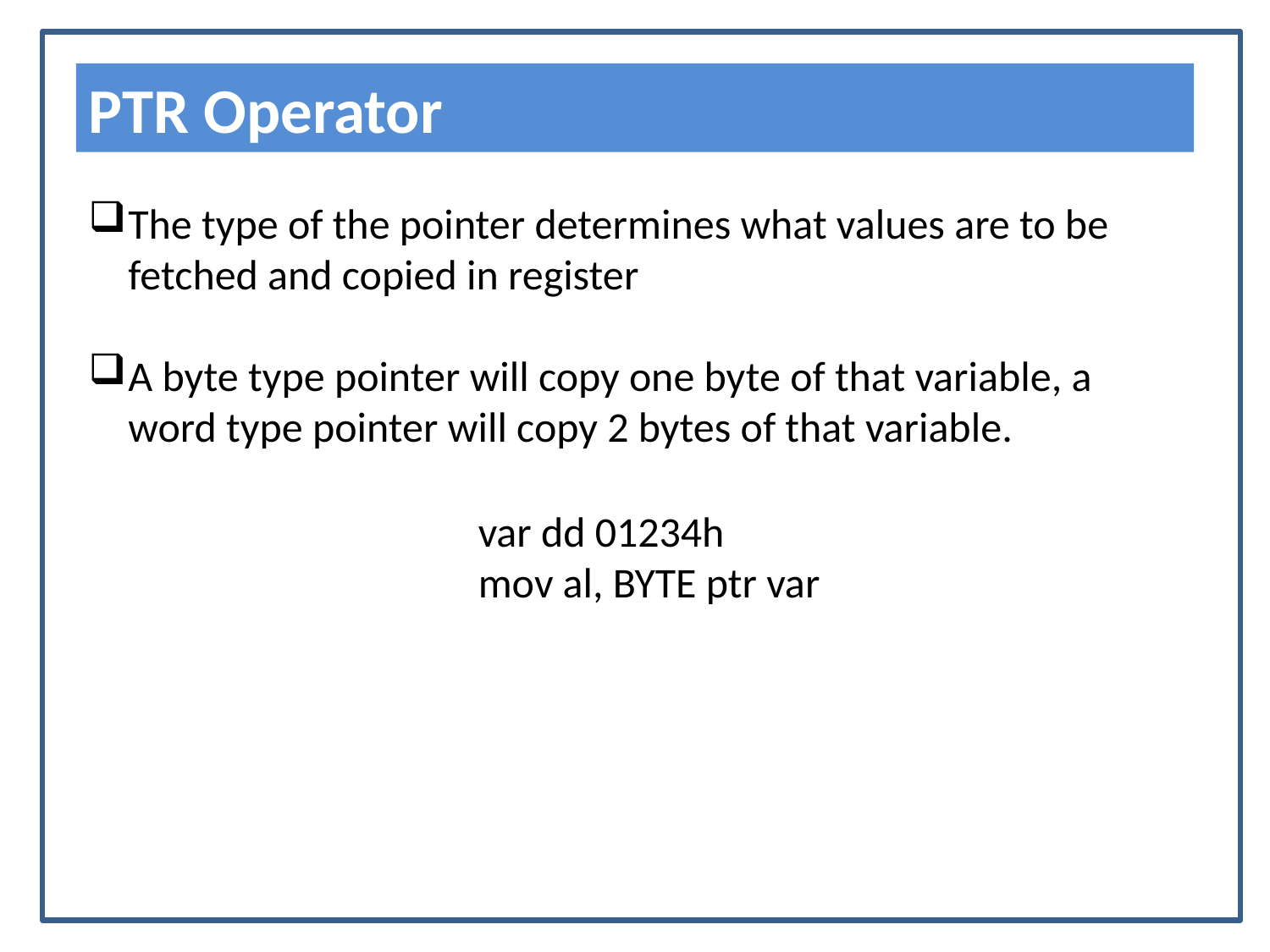

PTR Operator
The type of the pointer determines what values are to be fetched and copied in register

A byte type pointer will copy one byte of that variable, a word type pointer will copy 2 bytes of that variable.
	var dd 01234h
	mov al, BYTE ptr var